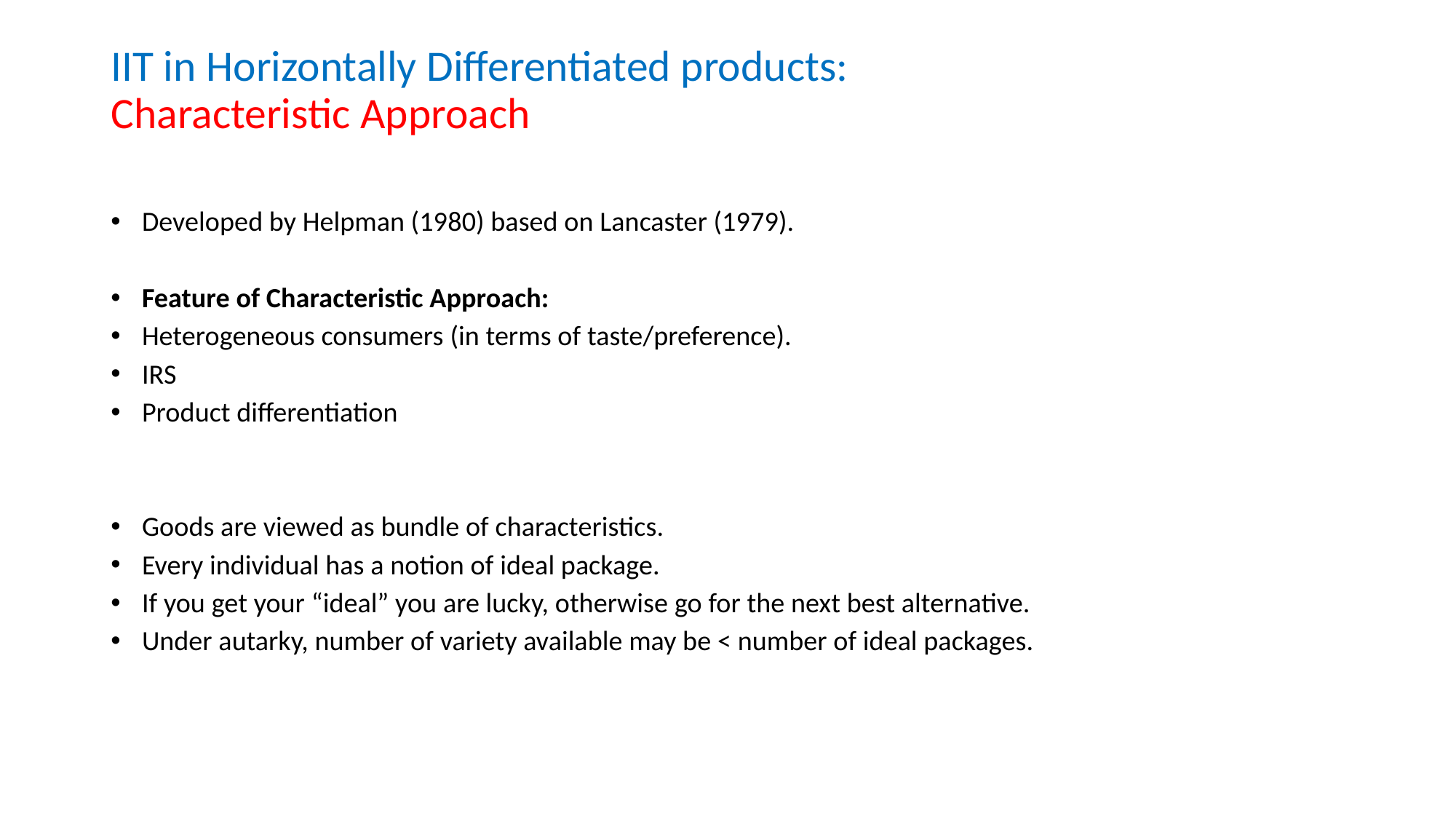

# IIT in Horizontally Differentiated products: Characteristic Approach
Developed by Helpman (1980) based on Lancaster (1979).

Feature of Characteristic Approach:
Heterogeneous consumers (in terms of taste/preference).
IRS
Product differentiation

Goods are viewed as bundle of characteristics.
Every individual has a notion of ideal package.
If you get your “ideal” you are lucky, otherwise go for the next best alternative.
Under autarky, number of variety available may be < number of ideal packages.